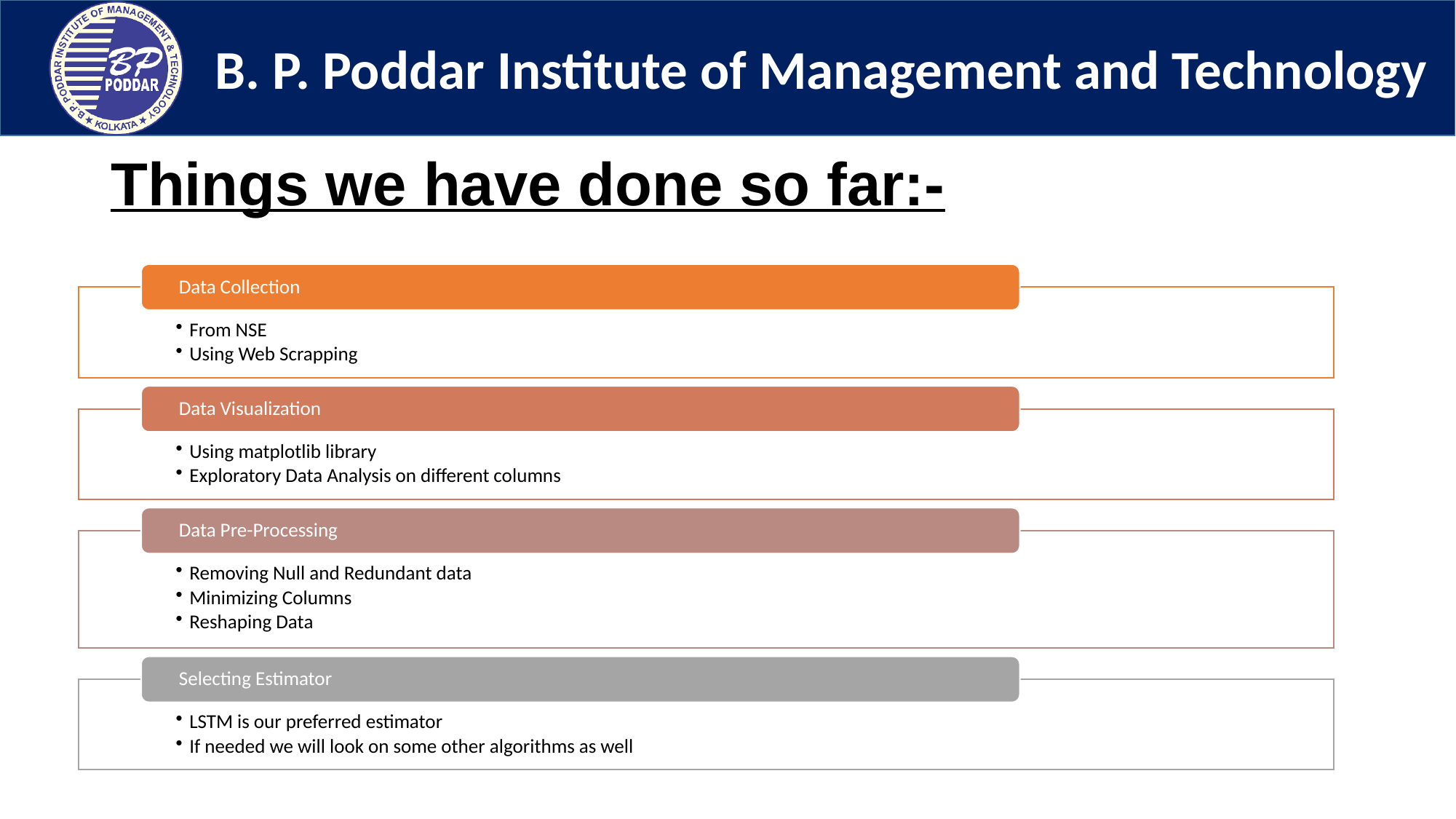

# Things we have done so far:-
From NSE
Using Web Scrapping
Data Collection
Using matplotlib library
Exploratory Data Analysis on different columns
Data Visualization
Removing Null and Redundant data
Minimizing Columns
Reshaping Data
Data Pre-Processing
LSTM is our preferred estimator
If needed we will look on some other algorithms as well
Selecting Estimator